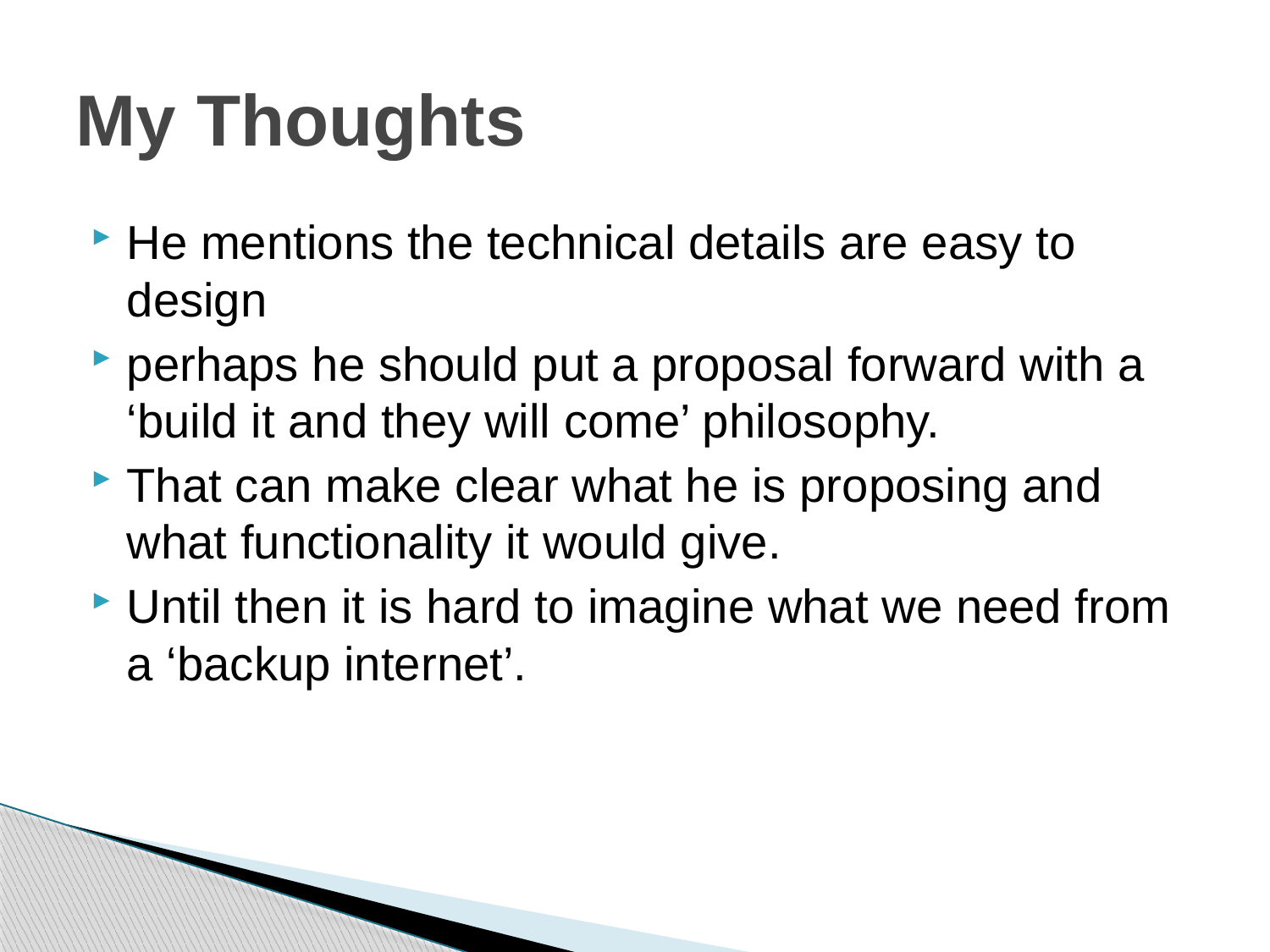

# My Thoughts
He mentions the technical details are easy to design
perhaps he should put a proposal forward with a ‘build it and they will come’ philosophy.
That can make clear what he is proposing and what functionality it would give.
Until then it is hard to imagine what we need from a ‘backup internet’.